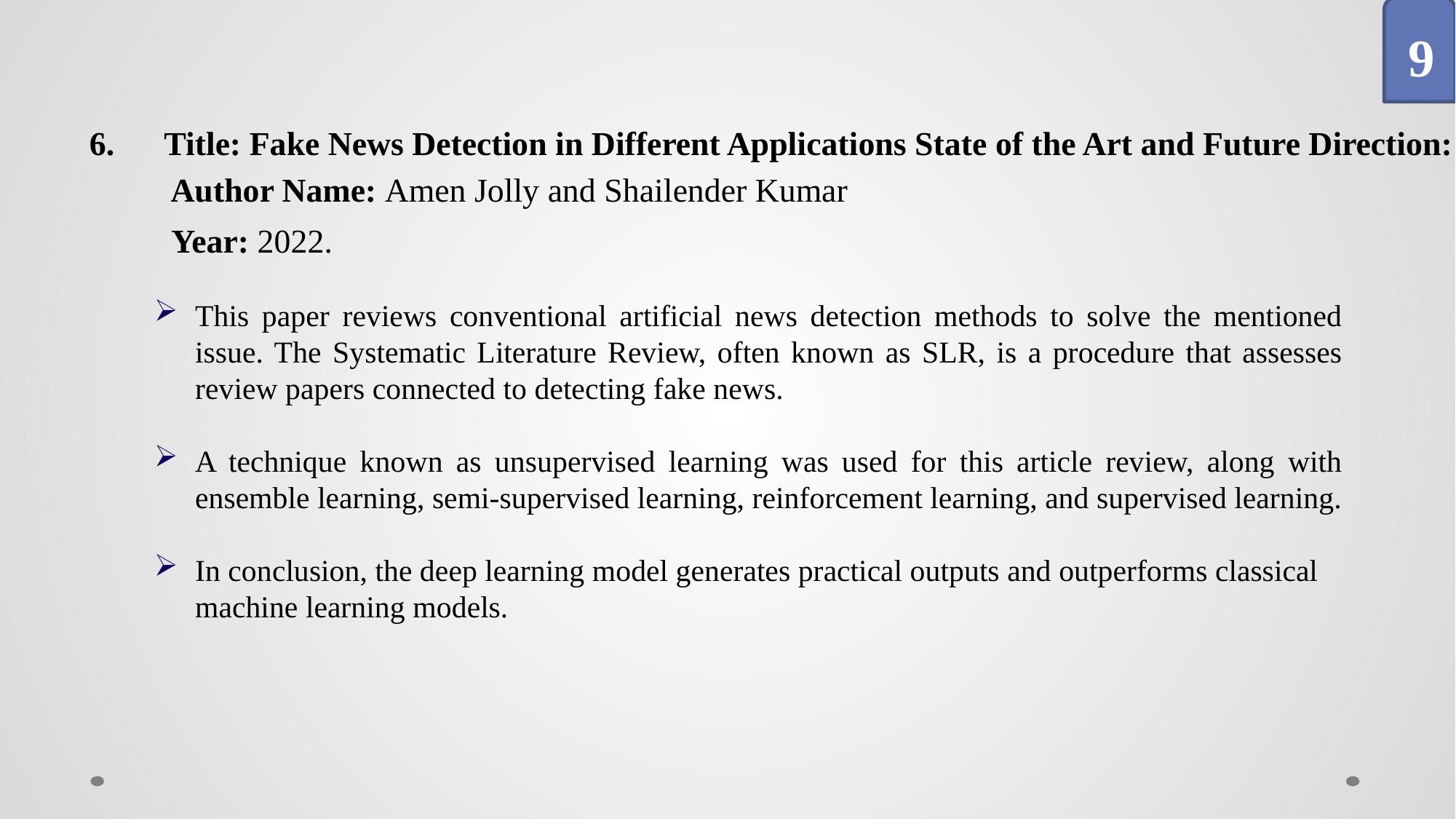

9
 6.      Title: Fake News Detection in Different Applications State of the Art and Future Direction:

 Author Name: Amen Jolly and Shailender Kumar
 Year: 2022.

This paper reviews conventional artificial news detection methods to solve the mentioned issue. The Systematic Literature Review, often known as SLR, is a procedure that assesses review papers connected to detecting fake news.

A technique known as unsupervised learning was used for this article review, along with ensemble learning, semi-supervised learning, reinforcement learning, and supervised learning.

In conclusion, the deep learning model generates practical outputs and outperforms classical machine learning models.